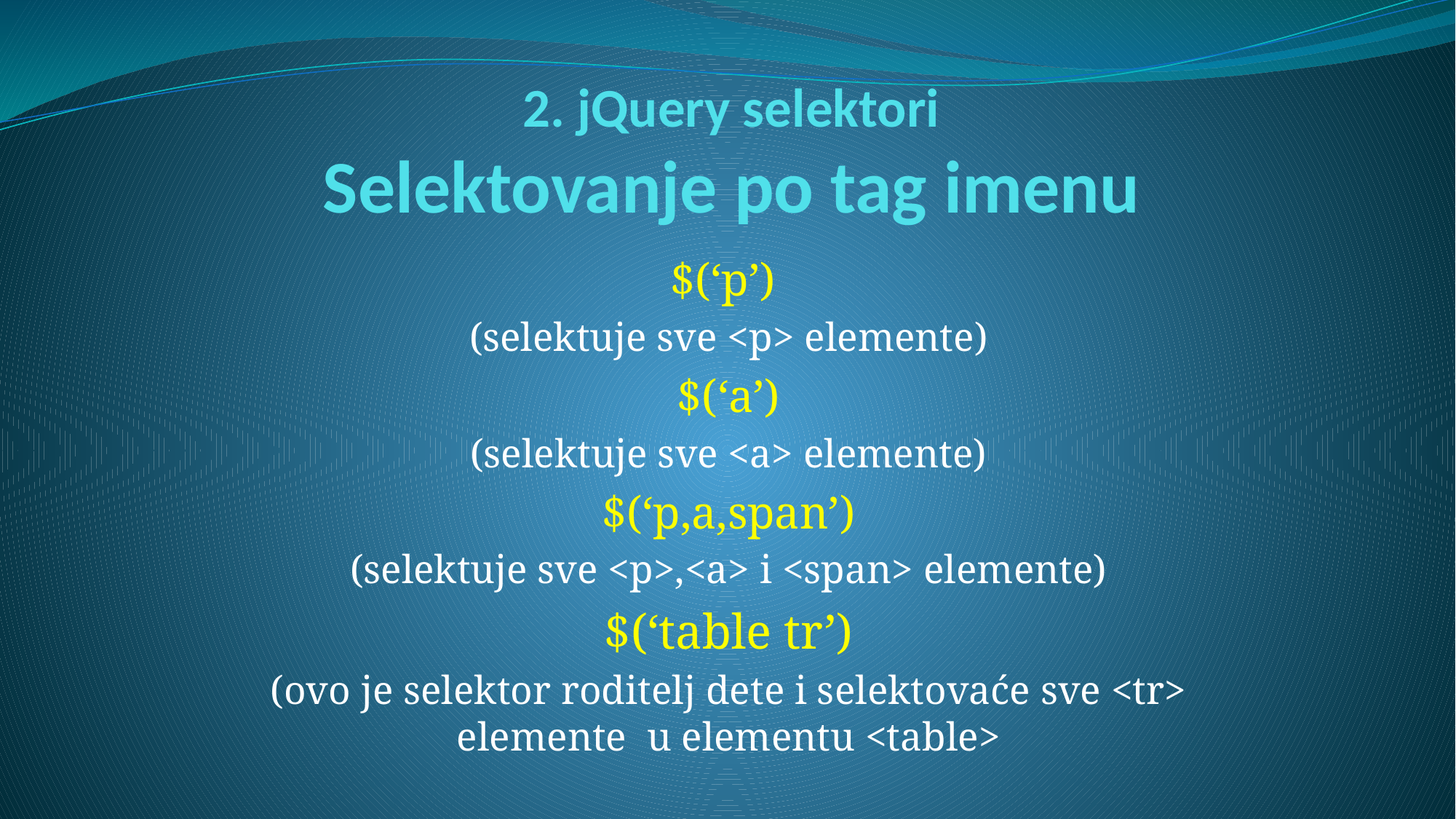

# 2. jQuery selektori Selektovanje po tag imenu
$(‘p’)
(selektuje sve <p> elemente)
$(‘a’)
(selektuje sve <a> elemente)
$(‘p,a,span’)
(selektuje sve <p>,<a> i <span> elemente)
$(‘table tr’)
(ovo je selektor roditelj dete i selektovaće sve <tr> elemente  u elementu <table>